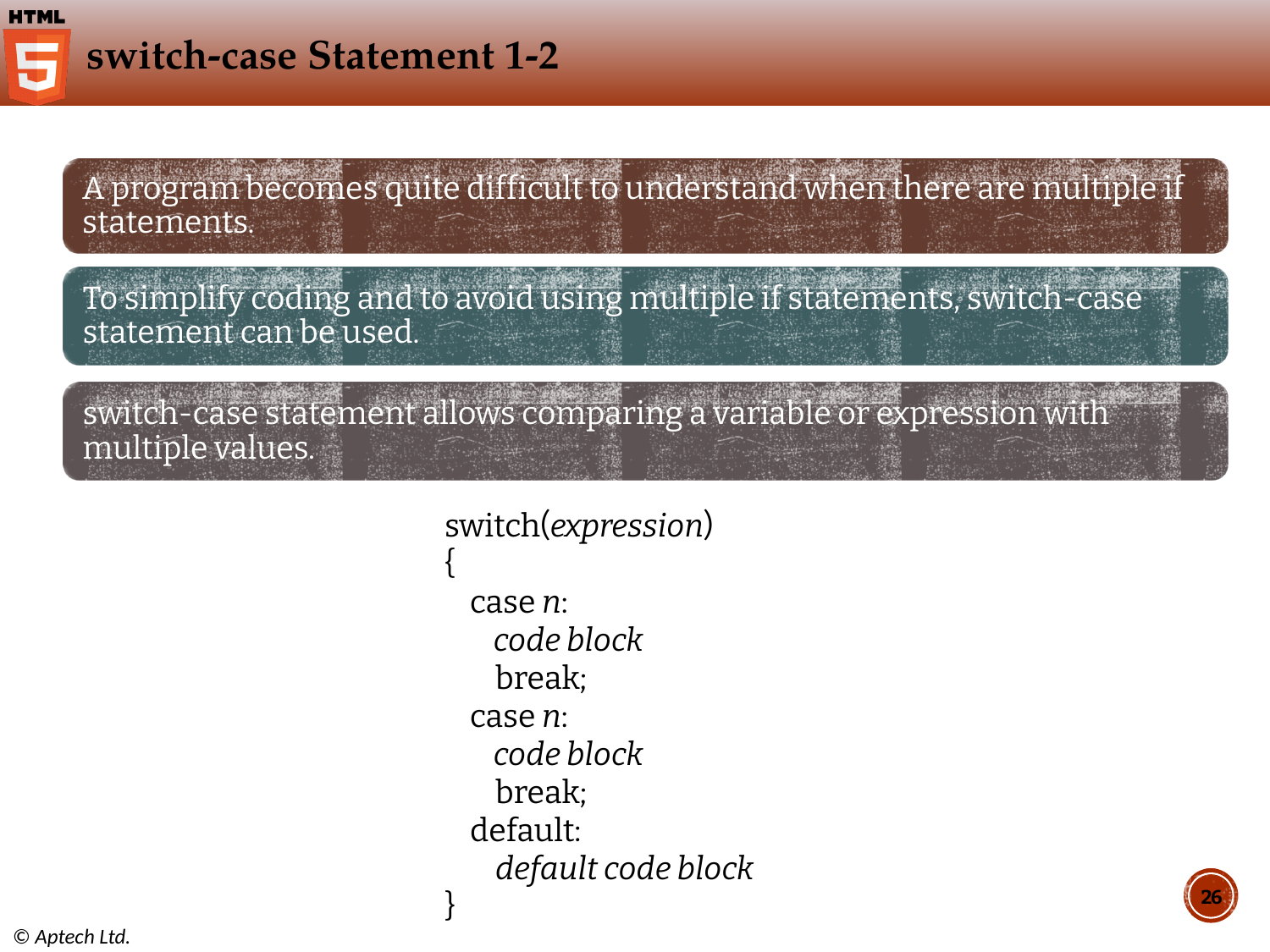

# switch-case Statement 1-2
A program becomes quite difficult to understand when there are multiple if statements.
To simplify coding and to avoid using multiple if statements, switch-case statement can be used.
switch-case statement allows comparing a variable or expression with multiple values.
switch(expression)
{
    case n:
        code block
        break;
    case n:
        code block
        break;
    default:
        default code block
}
26